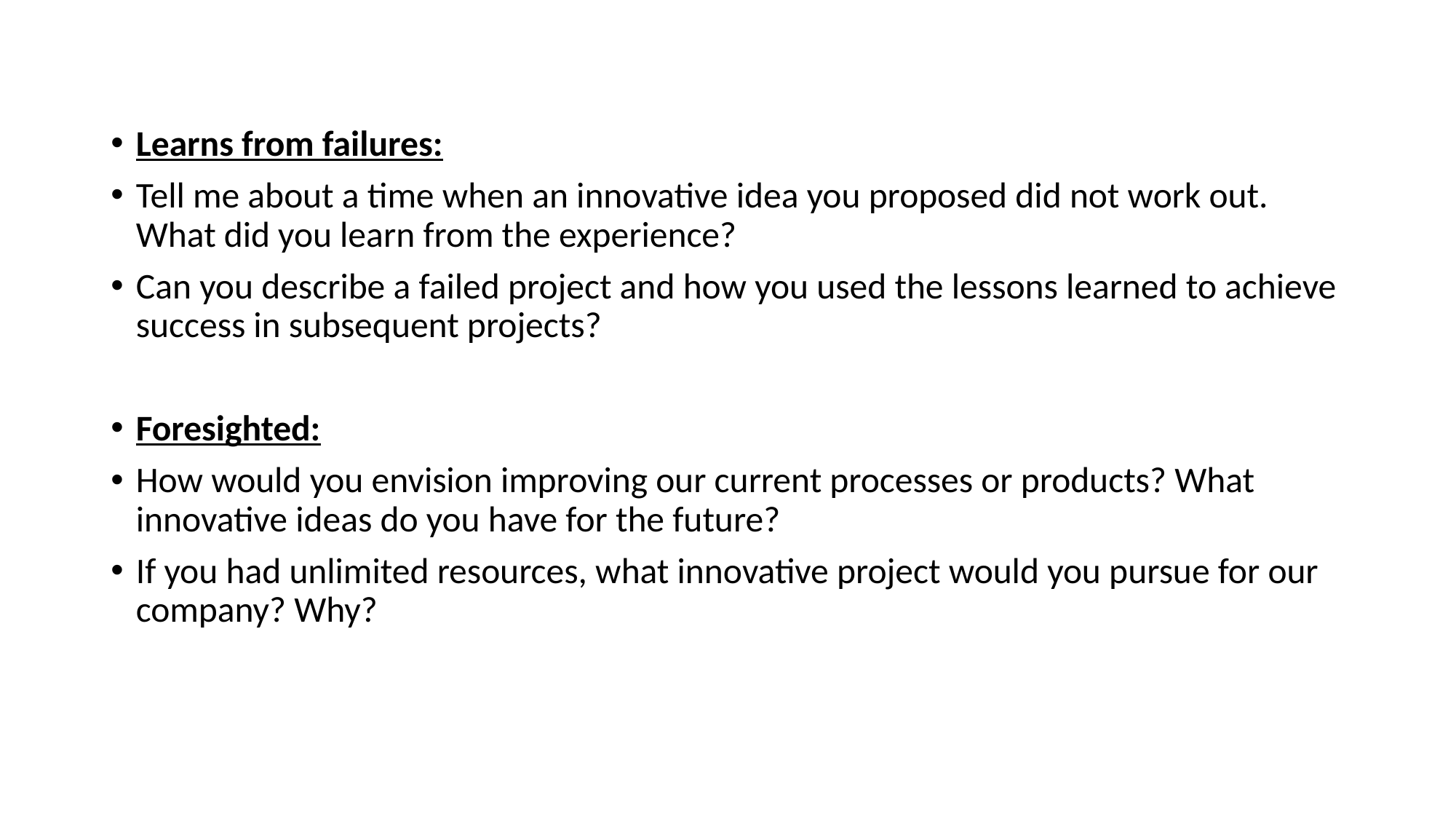

Learns from failures:
Tell me about a time when an innovative idea you proposed did not work out. What did you learn from the experience?
Can you describe a failed project and how you used the lessons learned to achieve success in subsequent projects?

Foresighted:
How would you envision improving our current processes or products? What innovative ideas do you have for the future?
If you had unlimited resources, what innovative project would you pursue for our company? Why?